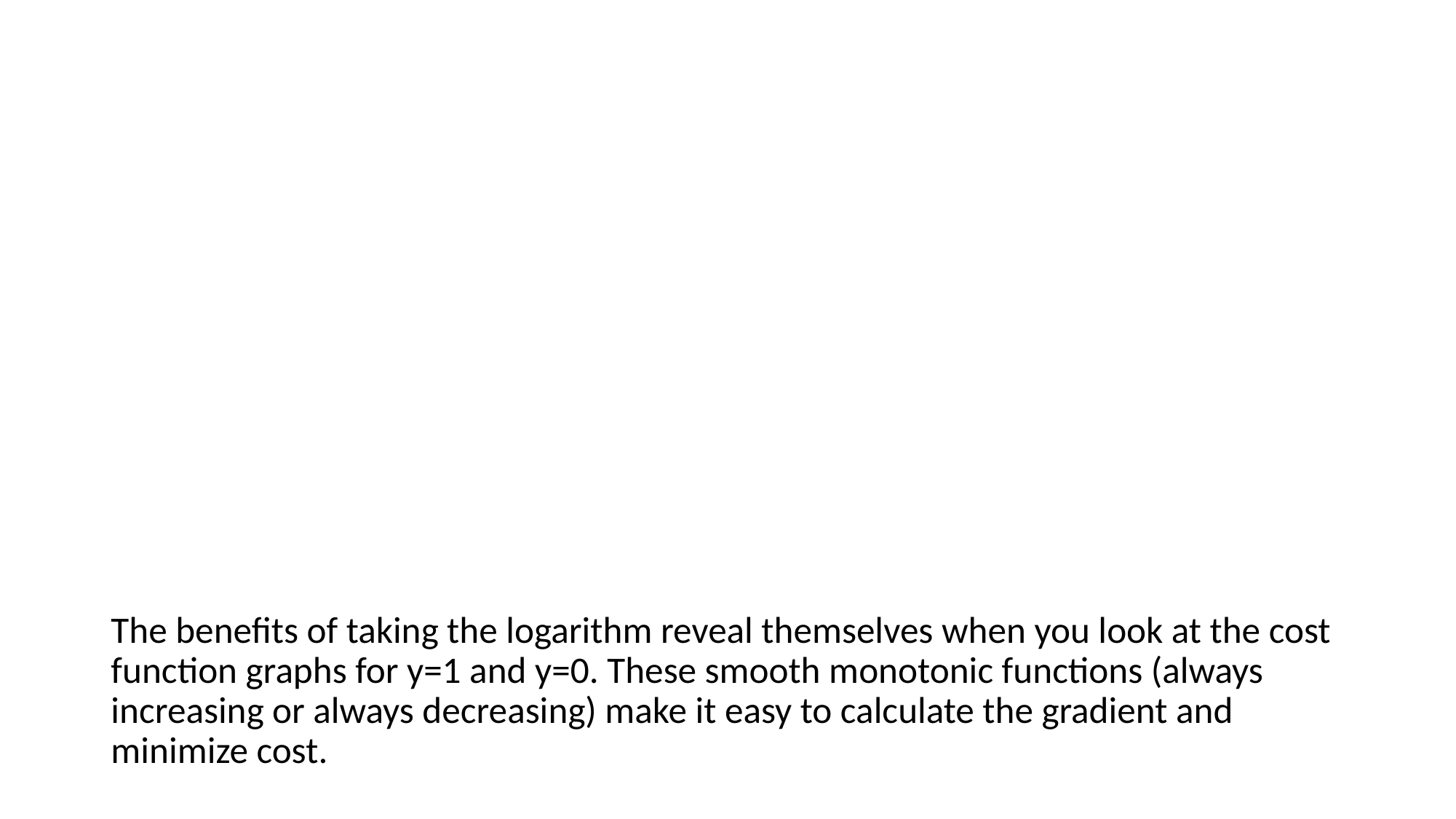

The benefits of taking the logarithm reveal themselves when you look at the cost function graphs for y=1 and y=0. These smooth monotonic functions (always increasing or always decreasing) make it easy to calculate the gradient and minimize cost.